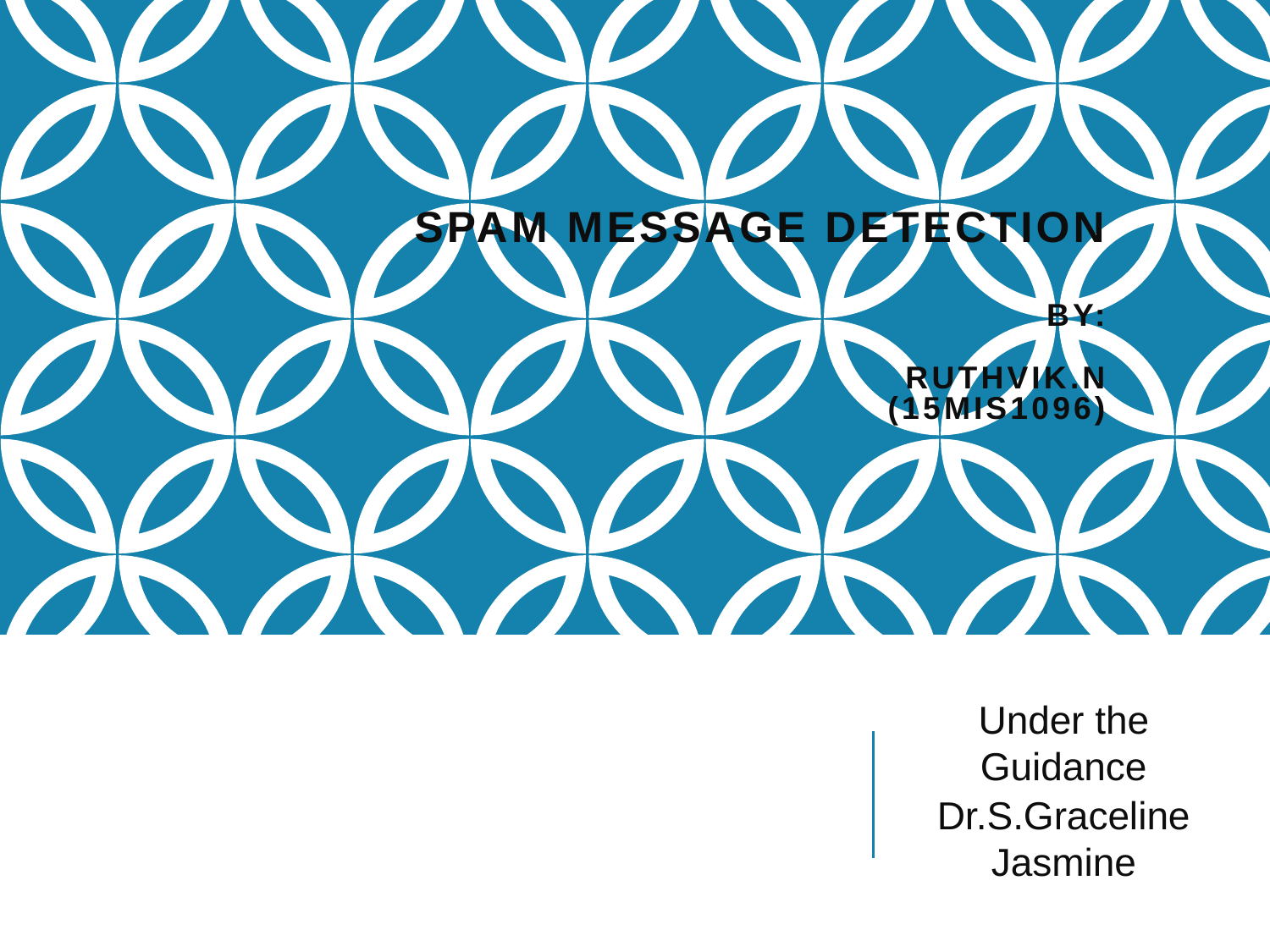

# Spam message detection BY: RUTHVIK.N (15MIS1096)
Under the Guidance
Dr.S.Graceline Jasmine